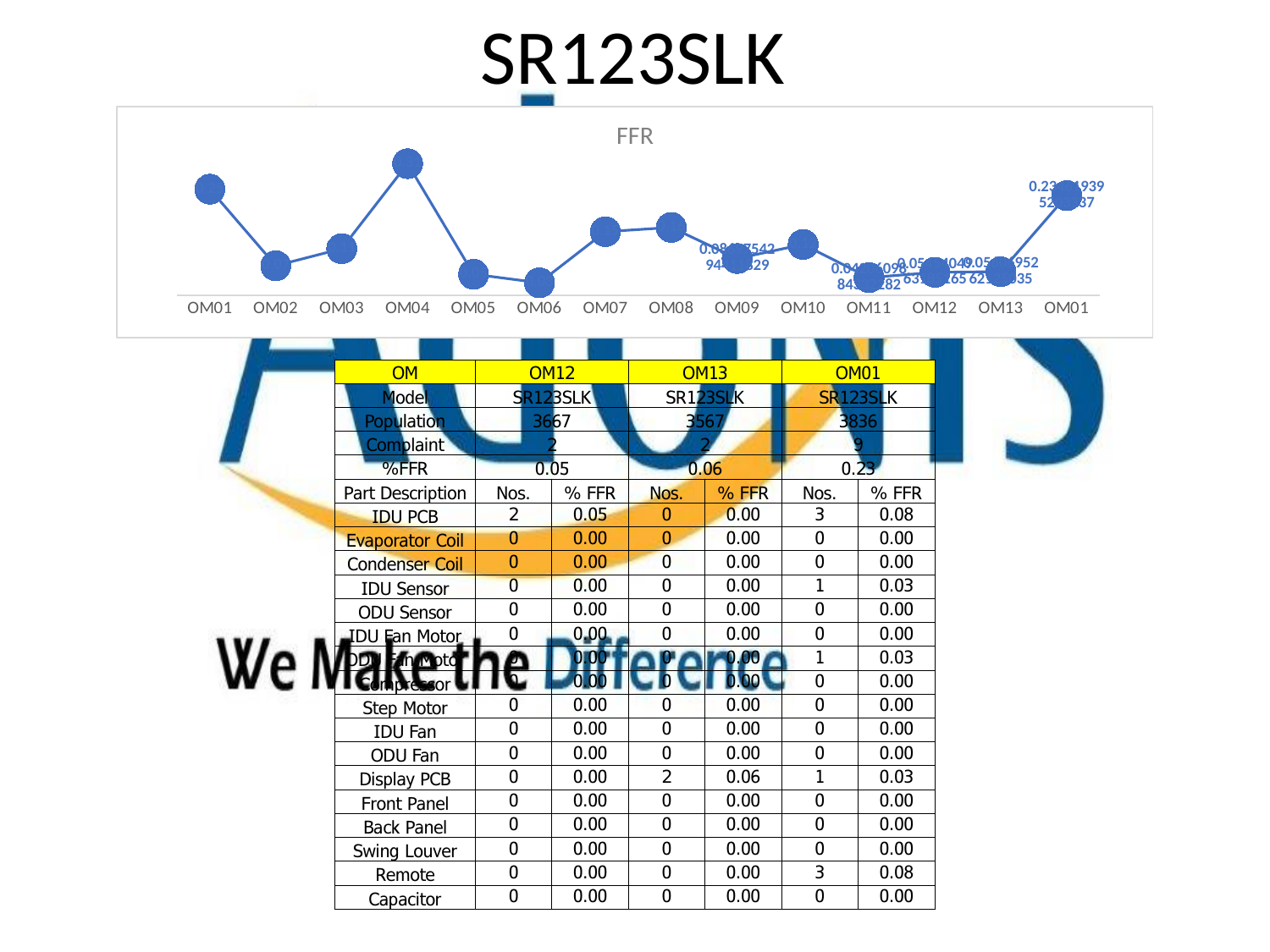

# SR123SLK

### Chart: FFR

| Category |  |
|---|---|
| OM01 | 0.25 |
| OM02 | 0.07 |
| OM03 | 0.11 |
| OM04 | 0.31 |
| OM05 | 0.05 |
| OM06 | 0.03 |
| OM07 | 0.15 |
| OM08 | 0.16 |
| OM09 | 0.08697542944118286 |
| OM10 | 0.12 |
| OM11 | 0.04206098843322818 |
| OM12 | 0.0545404963185165 |
| OM13 | 0.0560695262125035 |
| OM01 | 0.2346193952033368 |
| OM | OM12 |  | OM13 |  | OM01 |  |
| --- | --- | --- | --- | --- | --- | --- |
| Model | SR123SLK |  | SR123SLK |  | SR123SLK |  |
| Population | 3667 |  | 3567 |  | 3836 |  |
| Complaint | 2 |  | 2 |  | 9 |  |
| %FFR | 0.05 |  | 0.06 |  | 0.23 |  |
| Part Description | Nos. | % FFR | Nos. | % FFR | Nos. | % FFR |
| IDU PCB | 2 | 0.05 | 0 | 0.00 | 3 | 0.08 |
| Evaporator Coil | 0 | 0.00 | 0 | 0.00 | 0 | 0.00 |
| Condenser Coil | 0 | 0.00 | 0 | 0.00 | 0 | 0.00 |
| IDU Sensor | 0 | 0.00 | 0 | 0.00 | 1 | 0.03 |
| ODU Sensor | 0 | 0.00 | 0 | 0.00 | 0 | 0.00 |
| IDU Fan Motor | 0 | 0.00 | 0 | 0.00 | 0 | 0.00 |
| ODU Fan Motor | 0 | 0.00 | 0 | 0.00 | 1 | 0.03 |
| Compressor | 0 | 0.00 | 0 | 0.00 | 0 | 0.00 |
| Step Motor | 0 | 0.00 | 0 | 0.00 | 0 | 0.00 |
| IDU Fan | 0 | 0.00 | 0 | 0.00 | 0 | 0.00 |
| ODU Fan | 0 | 0.00 | 0 | 0.00 | 0 | 0.00 |
| Display PCB | 0 | 0.00 | 2 | 0.06 | 1 | 0.03 |
| Front Panel | 0 | 0.00 | 0 | 0.00 | 0 | 0.00 |
| Back Panel | 0 | 0.00 | 0 | 0.00 | 0 | 0.00 |
| Swing Louver | 0 | 0.00 | 0 | 0.00 | 0 | 0.00 |
| Remote | 0 | 0.00 | 0 | 0.00 | 3 | 0.08 |
| Capacitor | 0 | 0.00 | 0 | 0.00 | 0 | 0.00 |